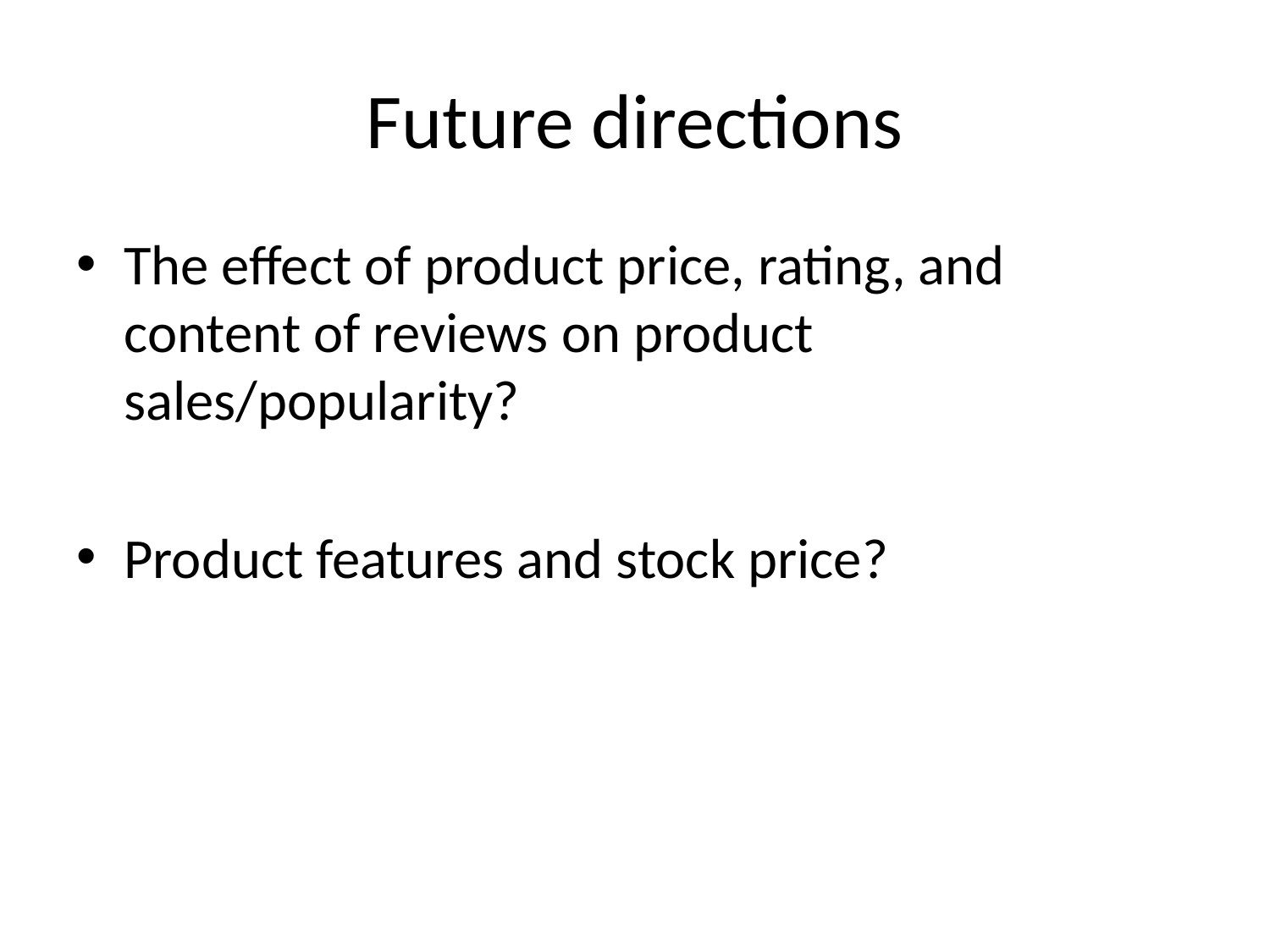

# Future directions
The effect of product price, rating, and content of reviews on product sales/popularity?

Product features and stock price?